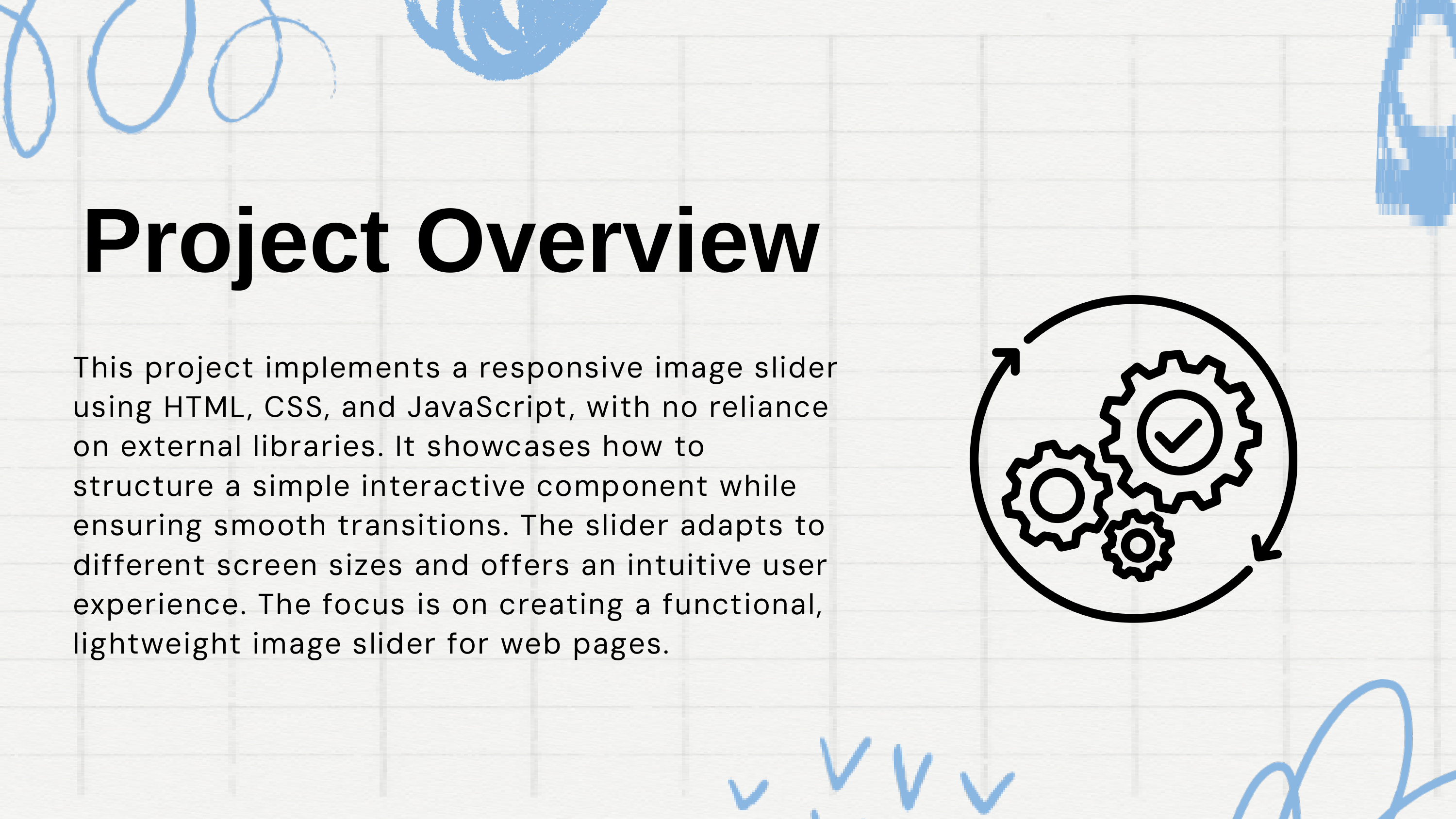

Project Overview

This project implements a responsive image slider using HTML, CSS, and JavaScript, with no reliance on external libraries. It showcases how to structure a simple interactive component while ensuring smooth transitions. The slider adapts to different screen sizes and offers an intuitive user experience. The focus is on creating a functional, lightweight image slider for web pages.